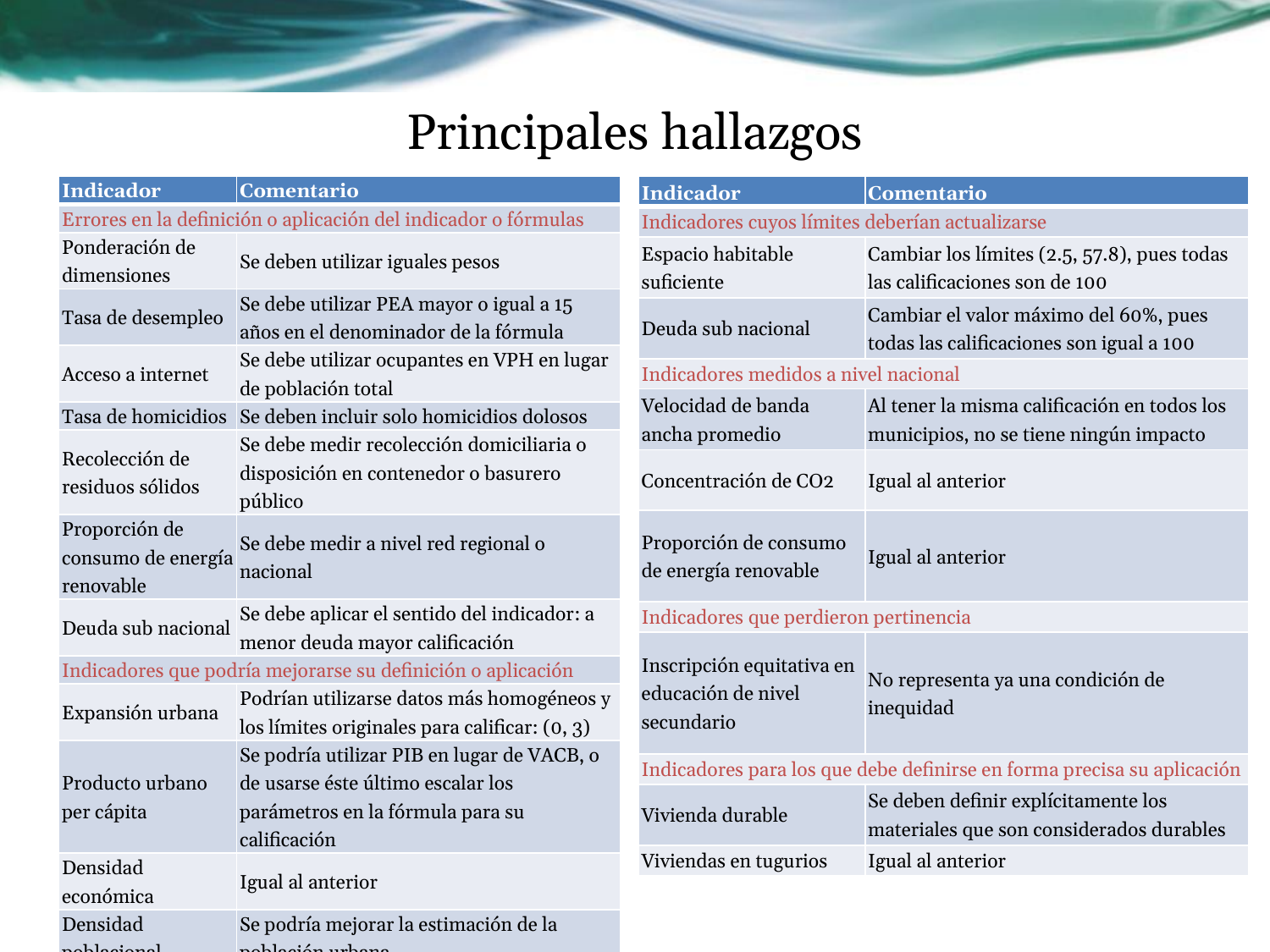

# Principales hallazgos
| Indicador | Comentario |
| --- | --- |
| Errores en la definición o aplicación del indicador o fórmulas |  |
| Ponderación de dimensiones | Se deben utilizar iguales pesos |
| Tasa de desempleo | Se debe utilizar PEA mayor o igual a 15 años en el denominador de la fórmula |
| Acceso a internet | Se debe utilizar ocupantes en VPH en lugar de población total |
| Tasa de homicidios | Se deben incluir solo homicidios dolosos |
| Recolección de residuos sólidos | Se debe medir recolección domiciliaria o disposición en contenedor o basurero público |
| Proporción de consumo de energía renovable | Se debe medir a nivel red regional o nacional |
| Deuda sub nacional | Se debe aplicar el sentido del indicador: a menor deuda mayor calificación |
| Indicadores que podría mejorarse su definición o aplicación |  |
| Expansión urbana | Podrían utilizarse datos más homogéneos y los límites originales para calificar: (0, 3) |
| Producto urbano per cápita | Se podría utilizar PIB en lugar de VACB, o de usarse éste último escalar los parámetros en la fórmula para su calificación |
| Densidad económica | Igual al anterior |
| Densidad poblacional | Se podría mejorar la estimación de la población urbana |
| Indicador | Comentario |
| --- | --- |
| Indicadores cuyos límites deberían actualizarse |  |
| Espacio habitable suficiente | Cambiar los límites (2.5, 57.8), pues todas las calificaciones son de 100 |
| Deuda sub nacional | Cambiar el valor máximo del 60%, pues todas las calificaciones son igual a 100 |
| Indicadores medidos a nivel nacional |  |
| Velocidad de banda ancha promedio | Al tener la misma calificación en todos los municipios, no se tiene ningún impacto |
| Concentración de CO2 | Igual al anterior |
| Proporción de consumo de energía renovable | Igual al anterior |
| Indicadores que perdieron pertinencia |  |
| Inscripción equitativa en educación de nivel secundario | No representa ya una condición de inequidad |
| Indicadores para los que debe definirse en forma precisa su aplicación |  |
| Vivienda durable | Se deben definir explícitamente los materiales que son considerados durables |
| Viviendas en tugurios | Igual al anterior |